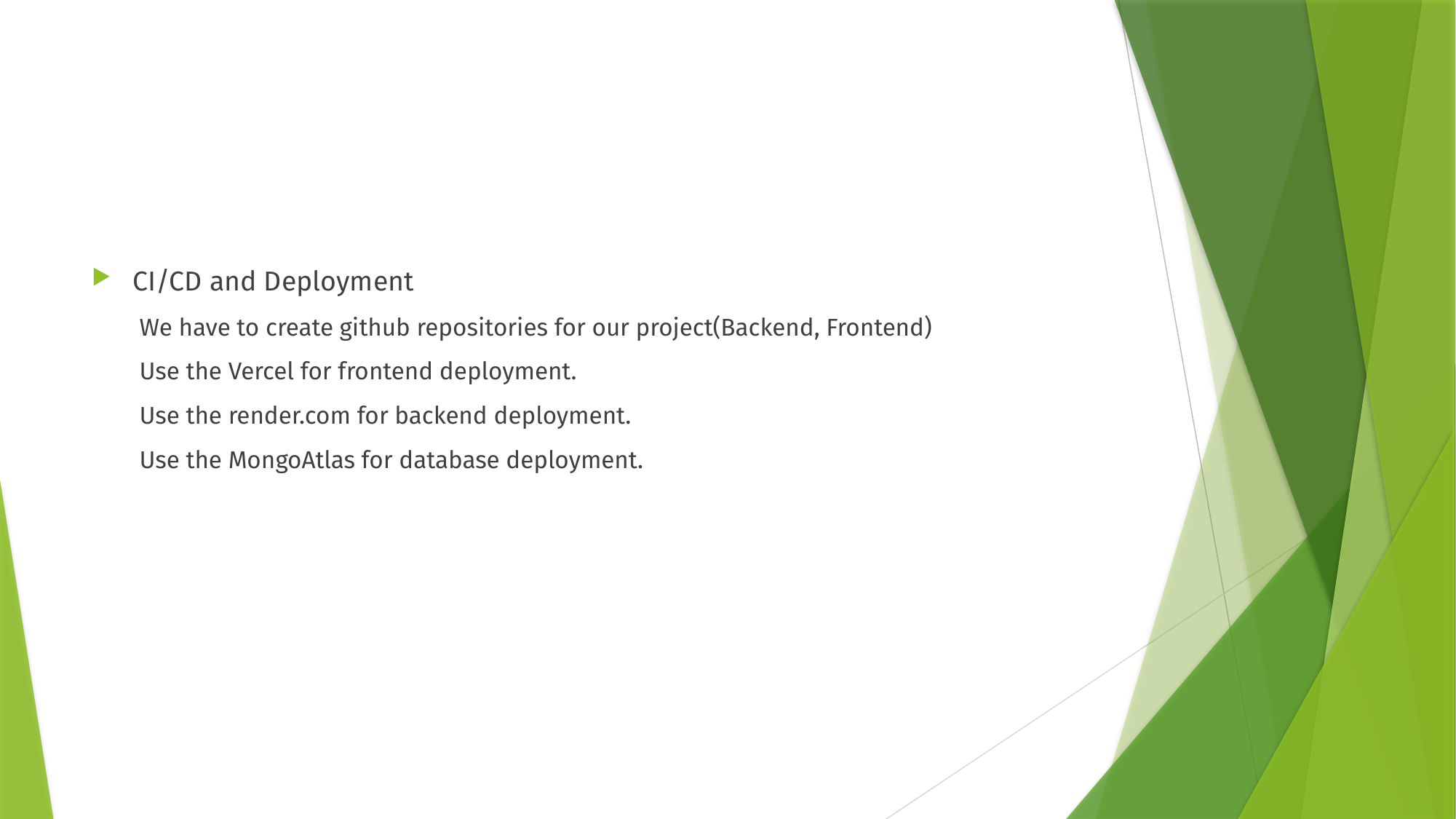

CI/CD and Deployment
We have to create github repositories for our project(Backend, Frontend)
Use the Vercel for frontend deployment.
Use the render.com for backend deployment.
Use the MongoAtlas for database deployment.